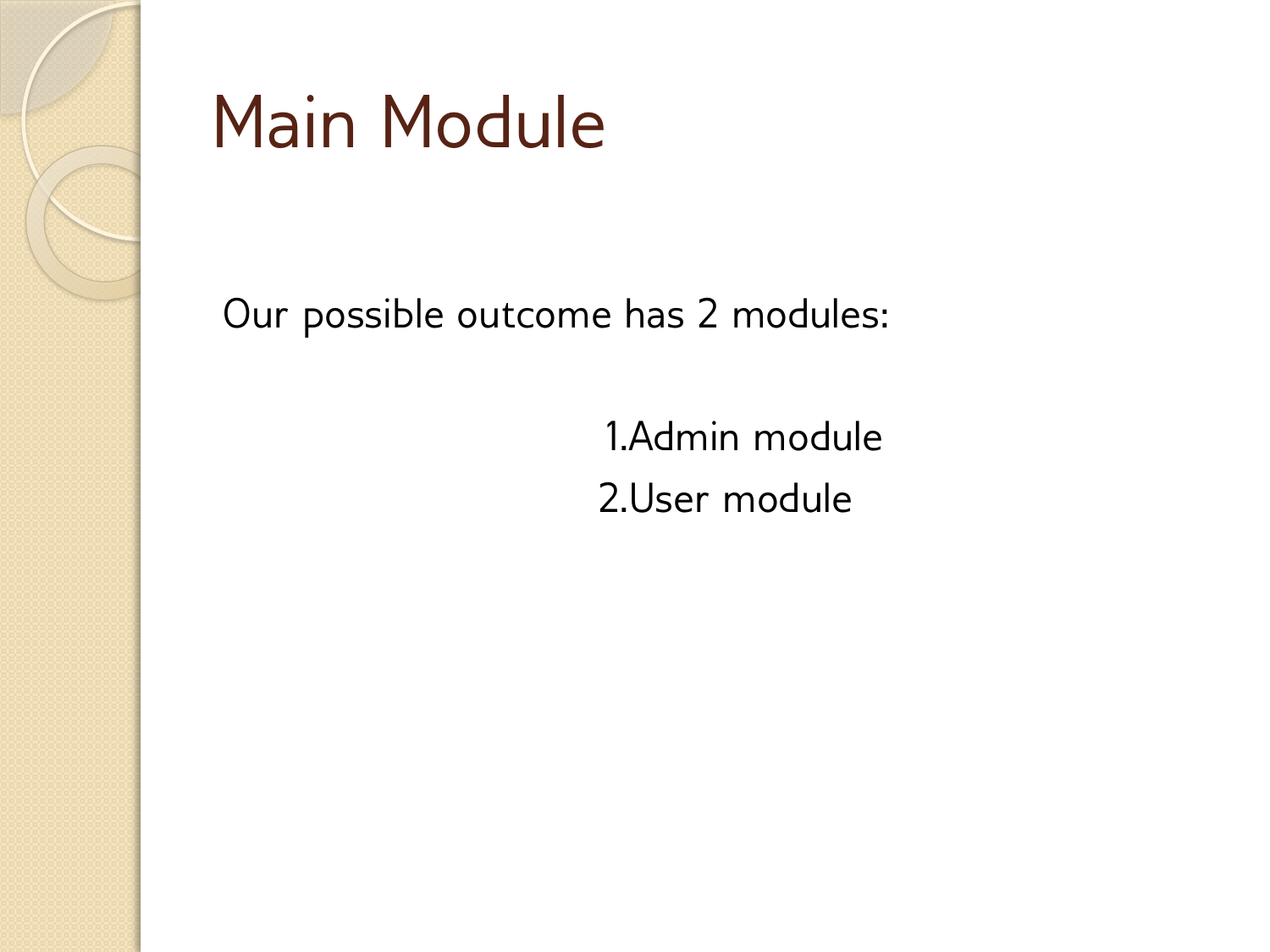

# Main Module

Our possible outcome has 2 modules:

   1.Admin module
2.User module